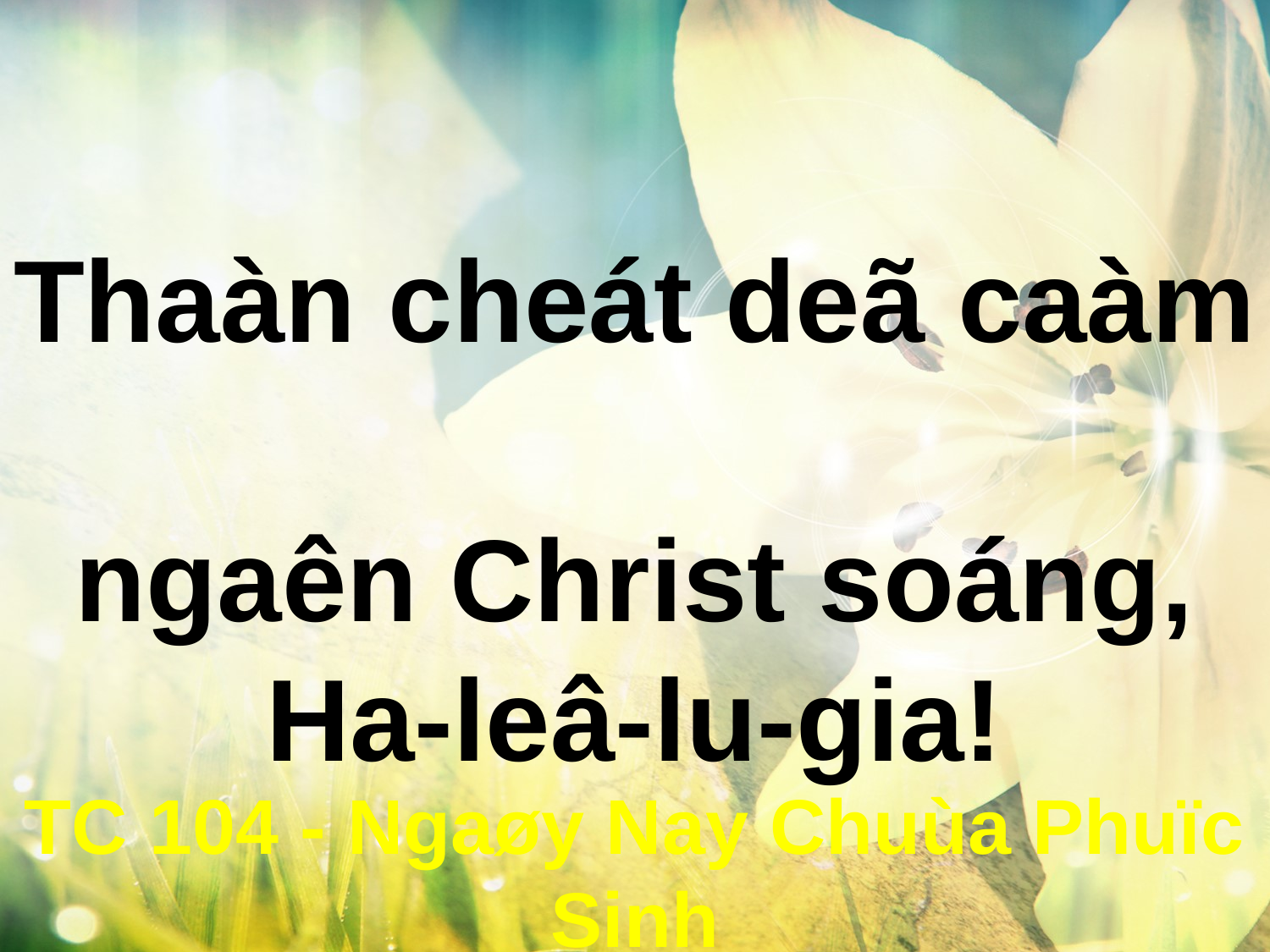

Thaàn cheát deã caàm
ngaên Christ soáng,
Ha-leâ-lu-gia!
TC 104 - Ngaøy Nay Chuùa Phuïc Sinh